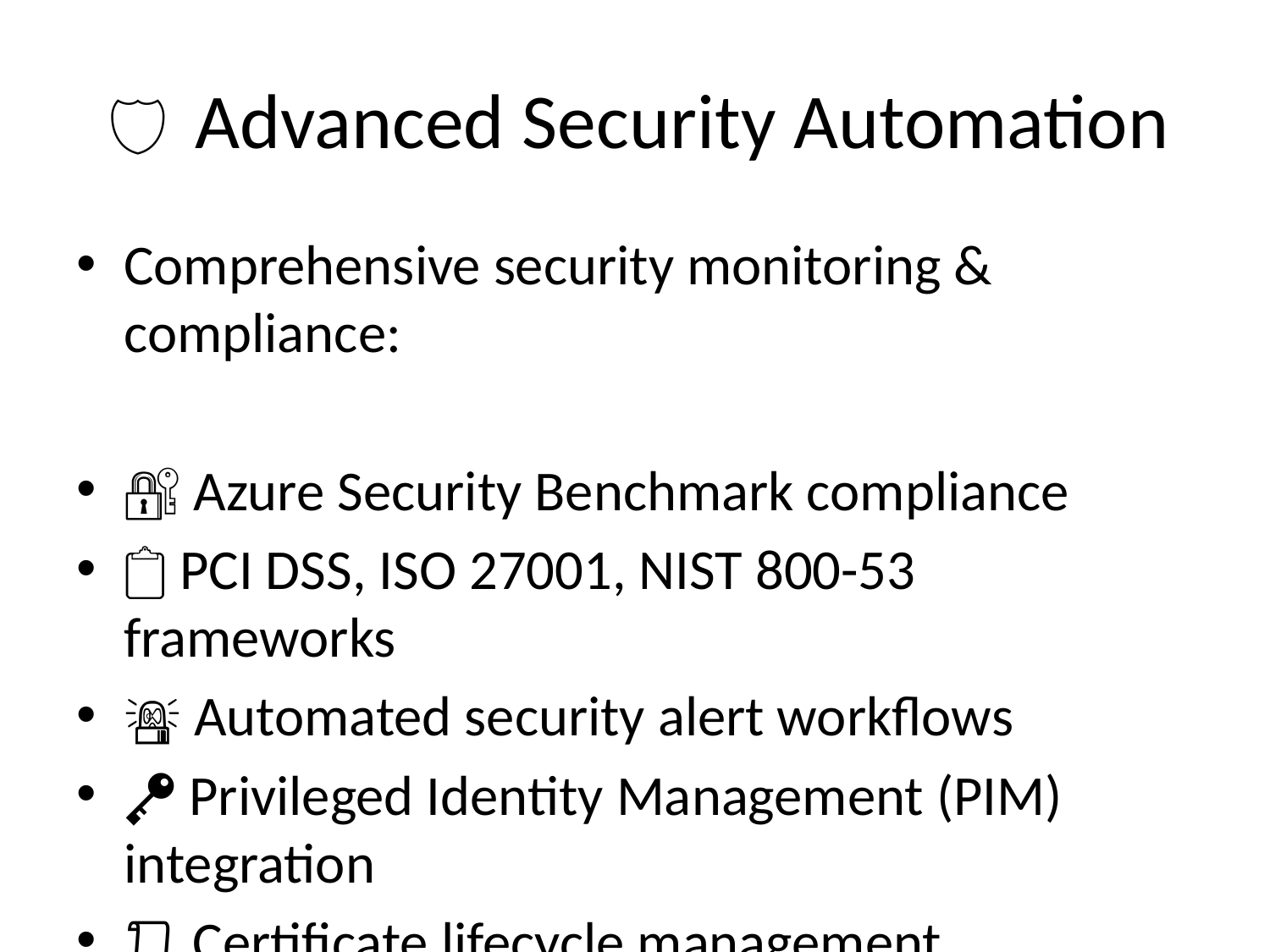

# 🛡️ Advanced Security Automation
Comprehensive security monitoring & compliance:

🔐 Azure Security Benchmark compliance
📋 PCI DSS, ISO 27001, NIST 800-53 frameworks
🚨 Automated security alert workflows
🔑 Privileged Identity Management (PIM) integration
📜 Certificate lifecycle management
📊 Security dashboard & reporting
🔄 Incident response automation